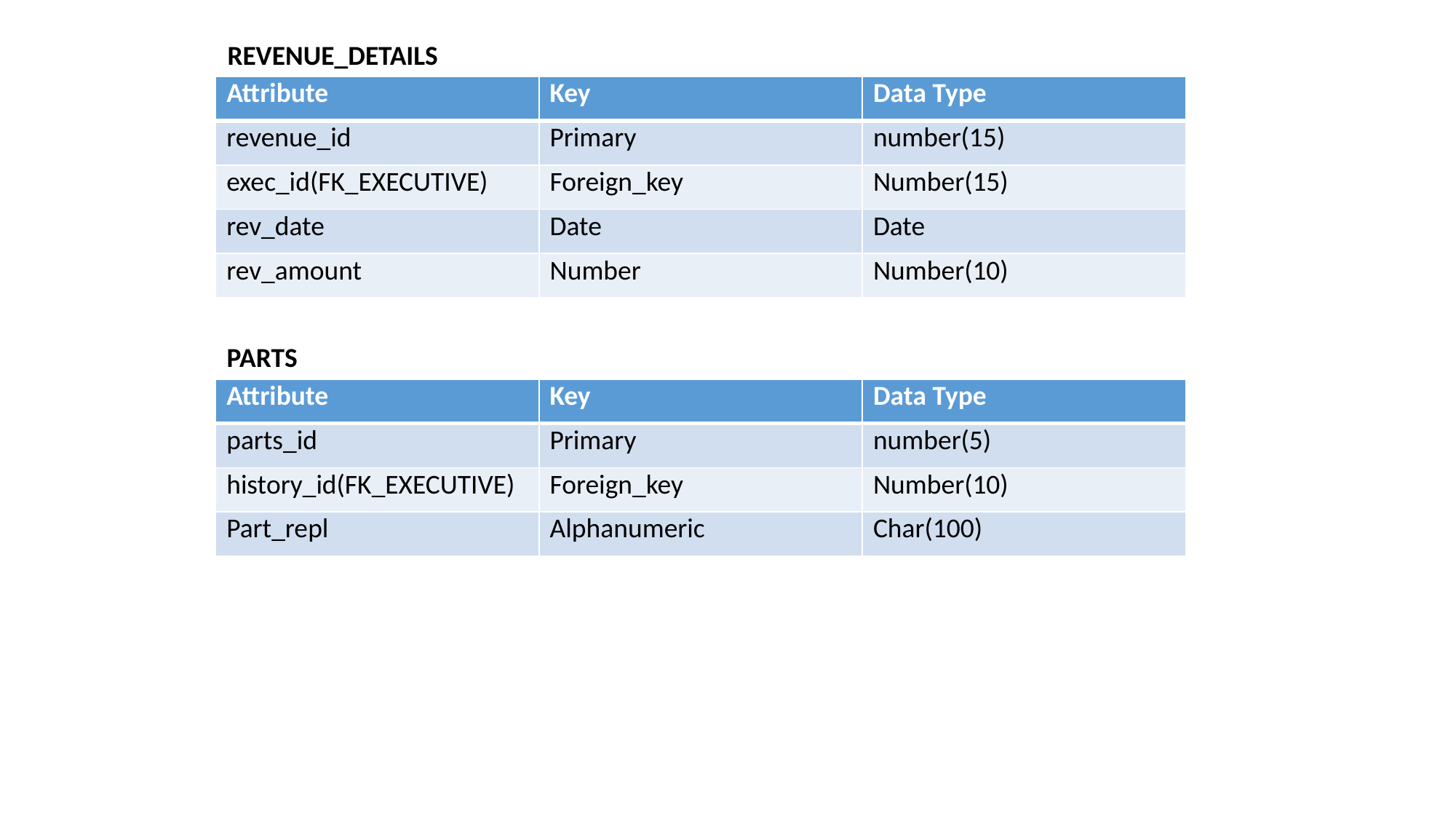

REVENUE_DETAILS
| Attribute | Key | Data Type |
| --- | --- | --- |
| revenue\_id | Primary | number(15) |
| exec\_id(FK\_EXECUTIVE) | Foreign\_key | Number(15) |
| rev\_date | Date | Date |
| rev\_amount | Number | Number(10) |
PARTS
| Attribute | Key | Data Type |
| --- | --- | --- |
| parts\_id | Primary | number(5) |
| history\_id(FK\_EXECUTIVE) | Foreign\_key | Number(10) |
| Part\_repl | Alphanumeric | Char(100) |